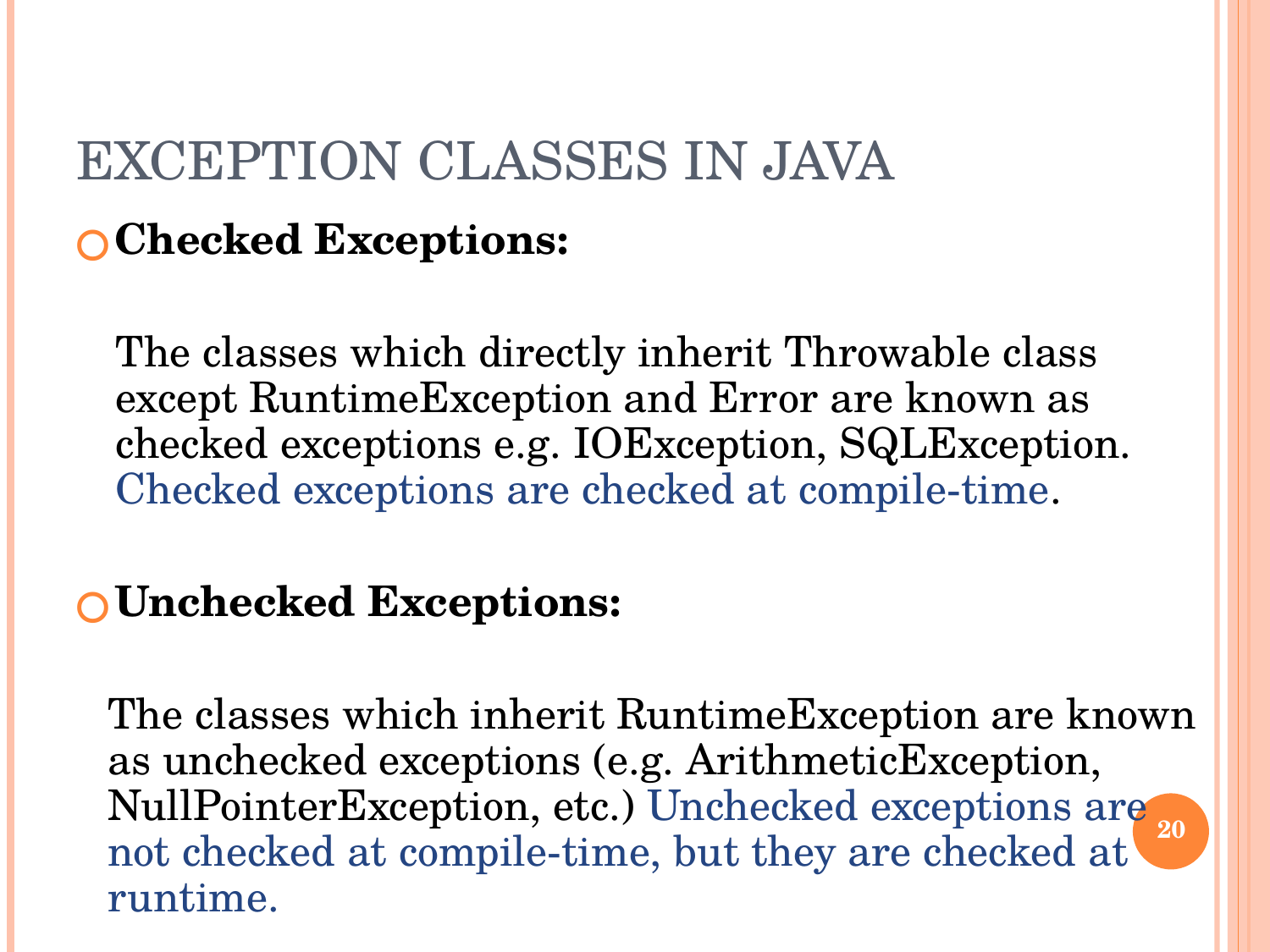

# Exception classes in java
Checked Exceptions:

The classes which directly inherit Throwable class except RuntimeException and Error are known as checked exceptions e.g. IOException, SQLException. Checked exceptions are checked at compile-time.

Unchecked Exceptions:

The classes which inherit RuntimeException are known as unchecked exceptions (e.g. ArithmeticException, NullPointerException, etc.) Unchecked exceptions are not checked at compile-time, but they are checked at runtime.
20